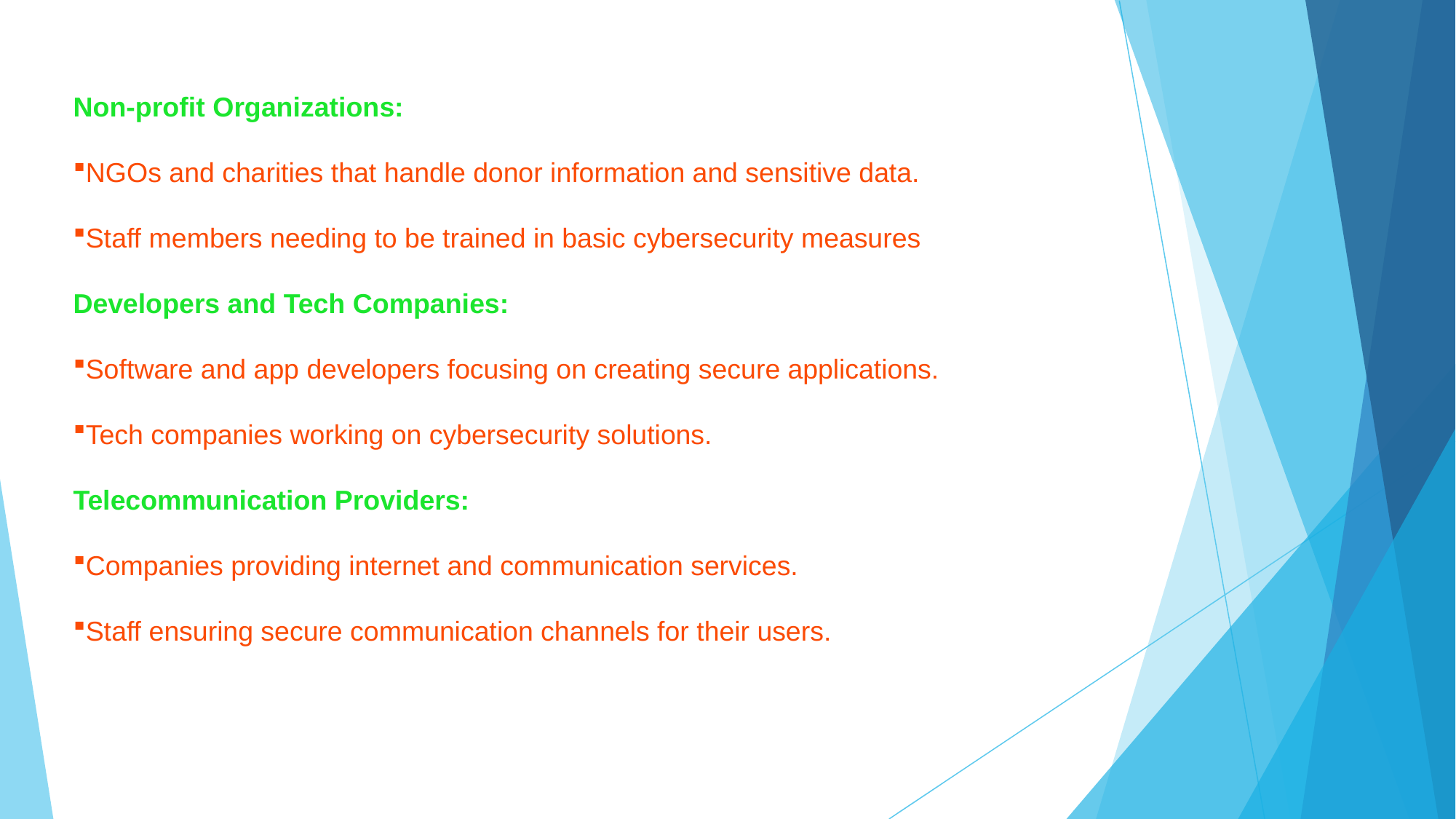

Non-profit Organizations:
NGOs and charities that handle donor information and sensitive data.
Staff members needing to be trained in basic cybersecurity measures
Developers and Tech Companies:
Software and app developers focusing on creating secure applications.
Tech companies working on cybersecurity solutions.
Telecommunication Providers:
Companies providing internet and communication services.
Staff ensuring secure communication channels for their users.